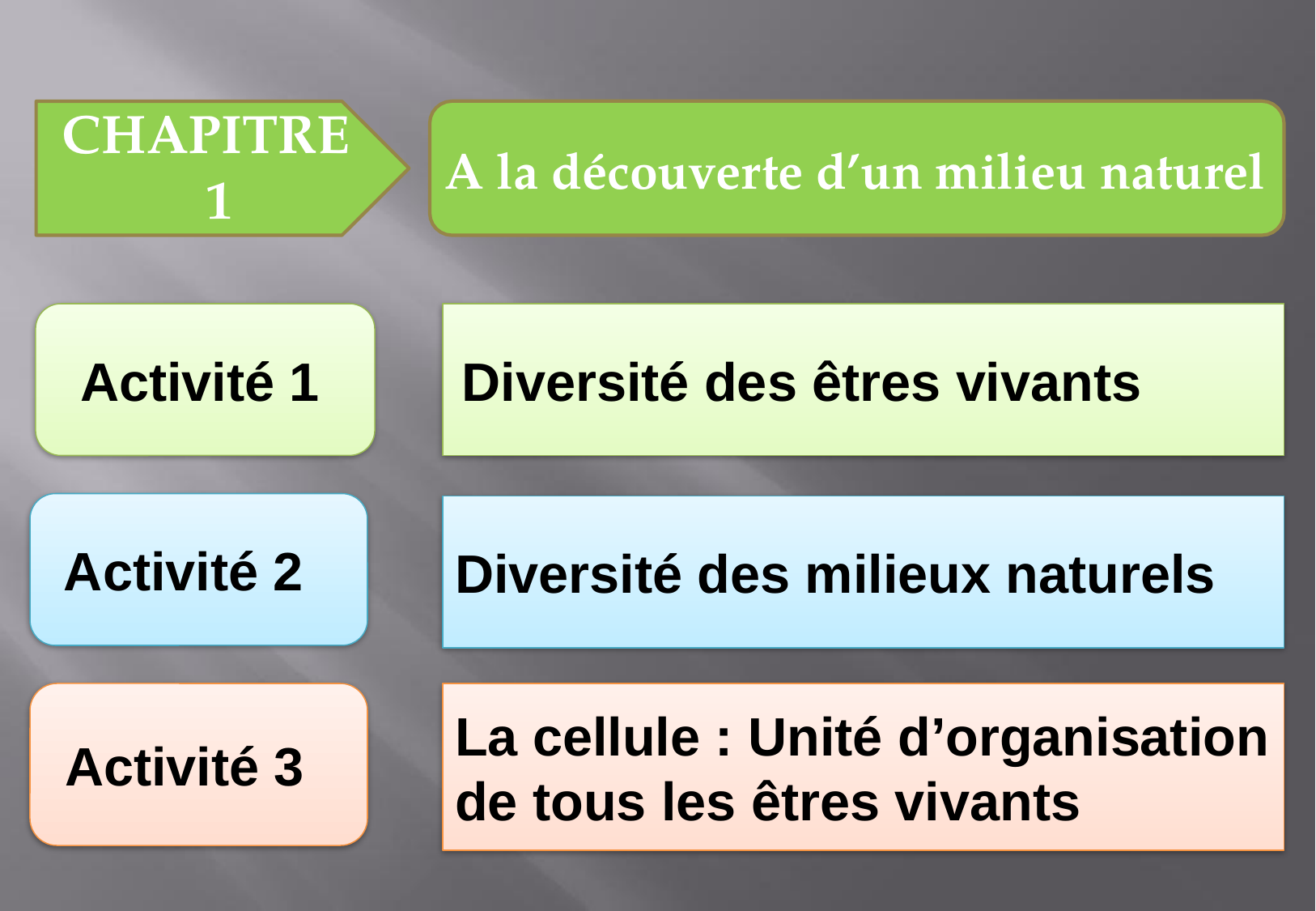

# CHAPITRE  1

A la découverte d’un milieu naturel
   Activité 1
 Diversité des êtres vivants
Activité 2
Diversité des milieux naturels
 Activité 3
La cellule : Unité d’organisation de tous les êtres vivants